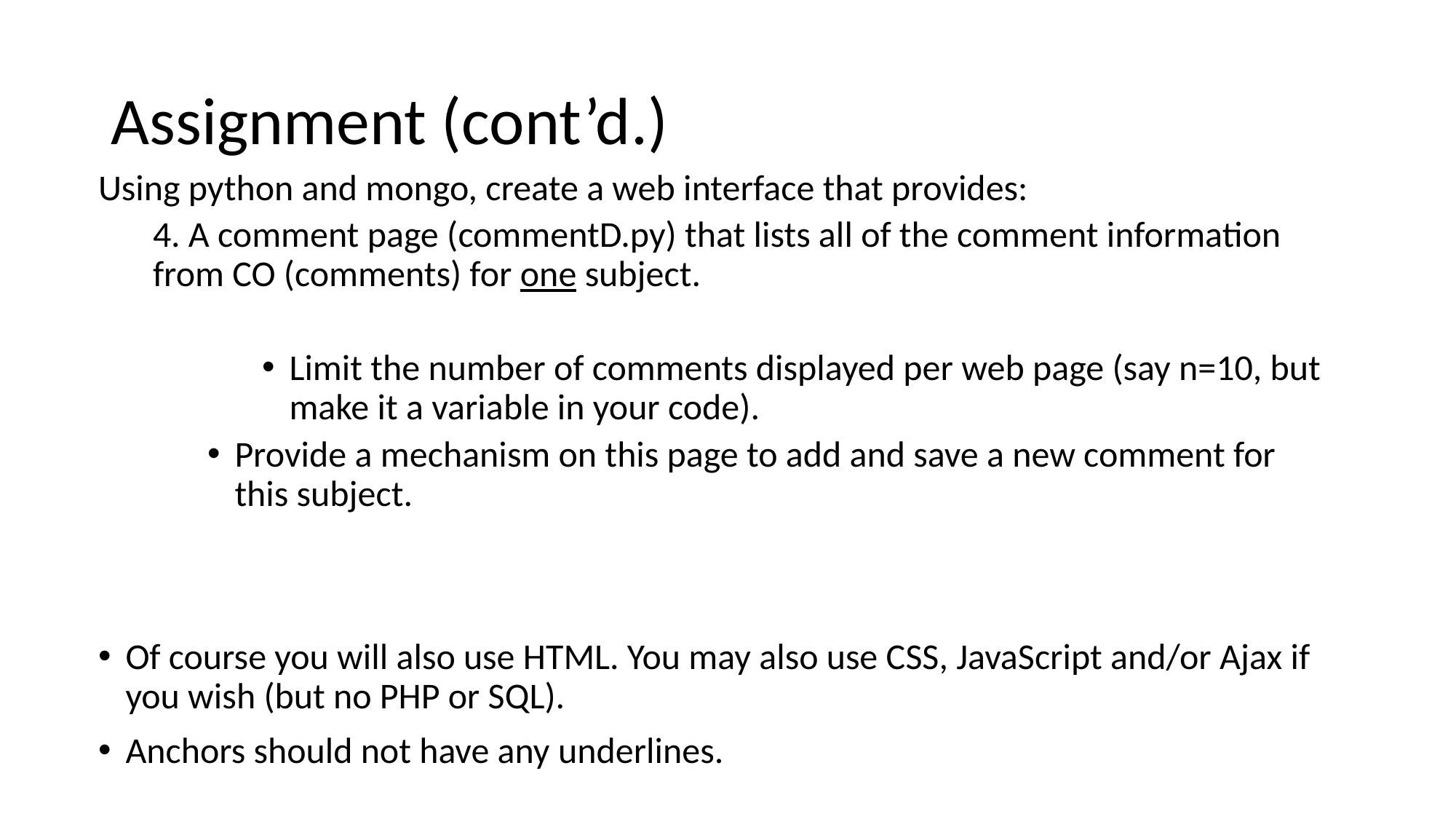

# Assignment (cont’d.)
Using python and mongo, create a web interface that provides:
4. A comment page (commentD.py) that lists all of the comment information from CO (comments) for one subject.

Limit the number of comments displayed per web page (say n=10, but make it a variable in your code).
Provide a mechanism on this page to add and save a new comment for this subject.

Of course you will also use HTML. You may also use CSS, JavaScript and/or Ajax if you wish (but no PHP or SQL).
Anchors should not have any underlines.